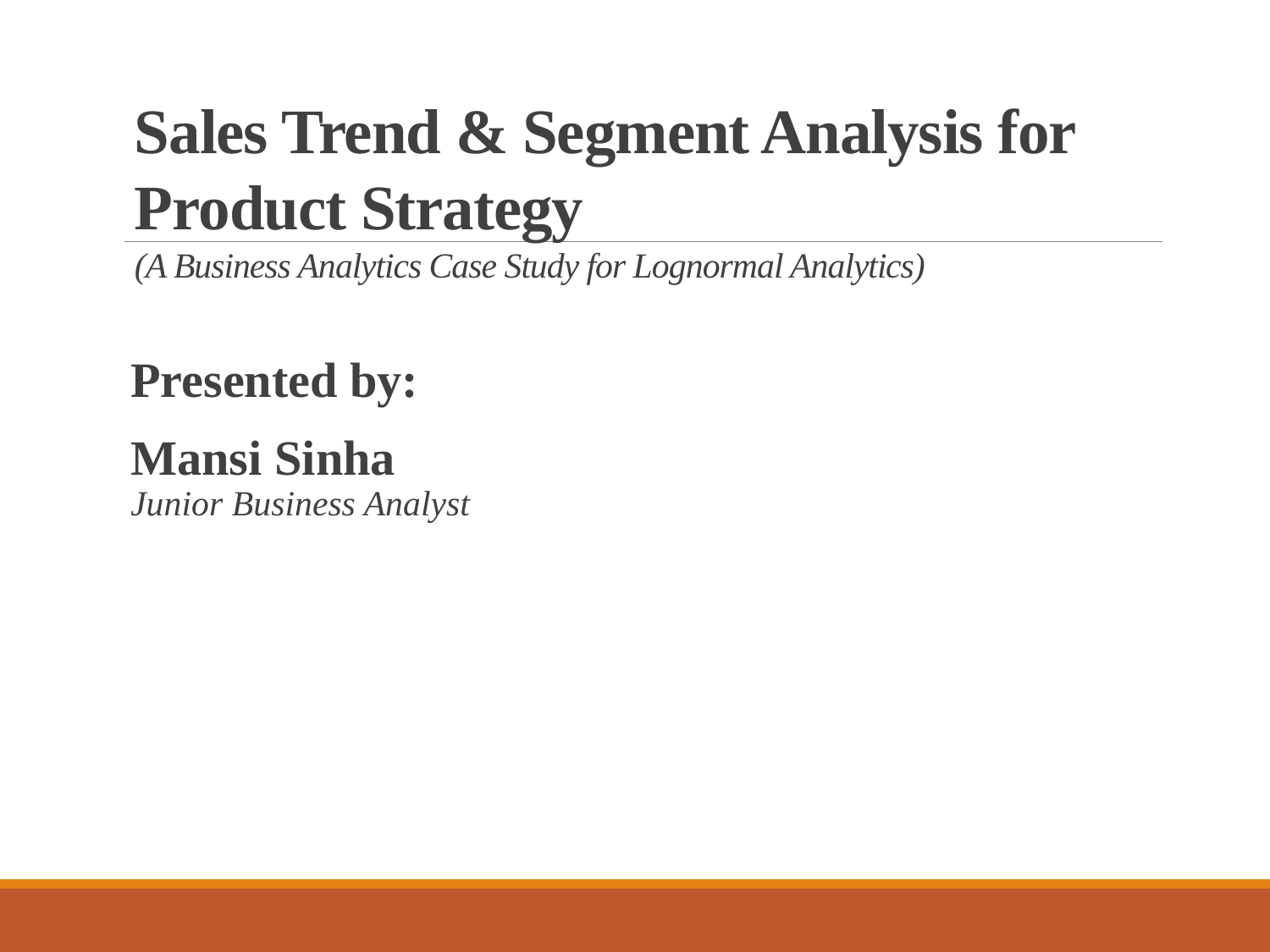

# Sales Trend & Segment Analysis for Product Strategy (A Business Analytics Case Study for Lognormal Analytics)
Presented by:
Mansi Sinha
Junior Business Analyst